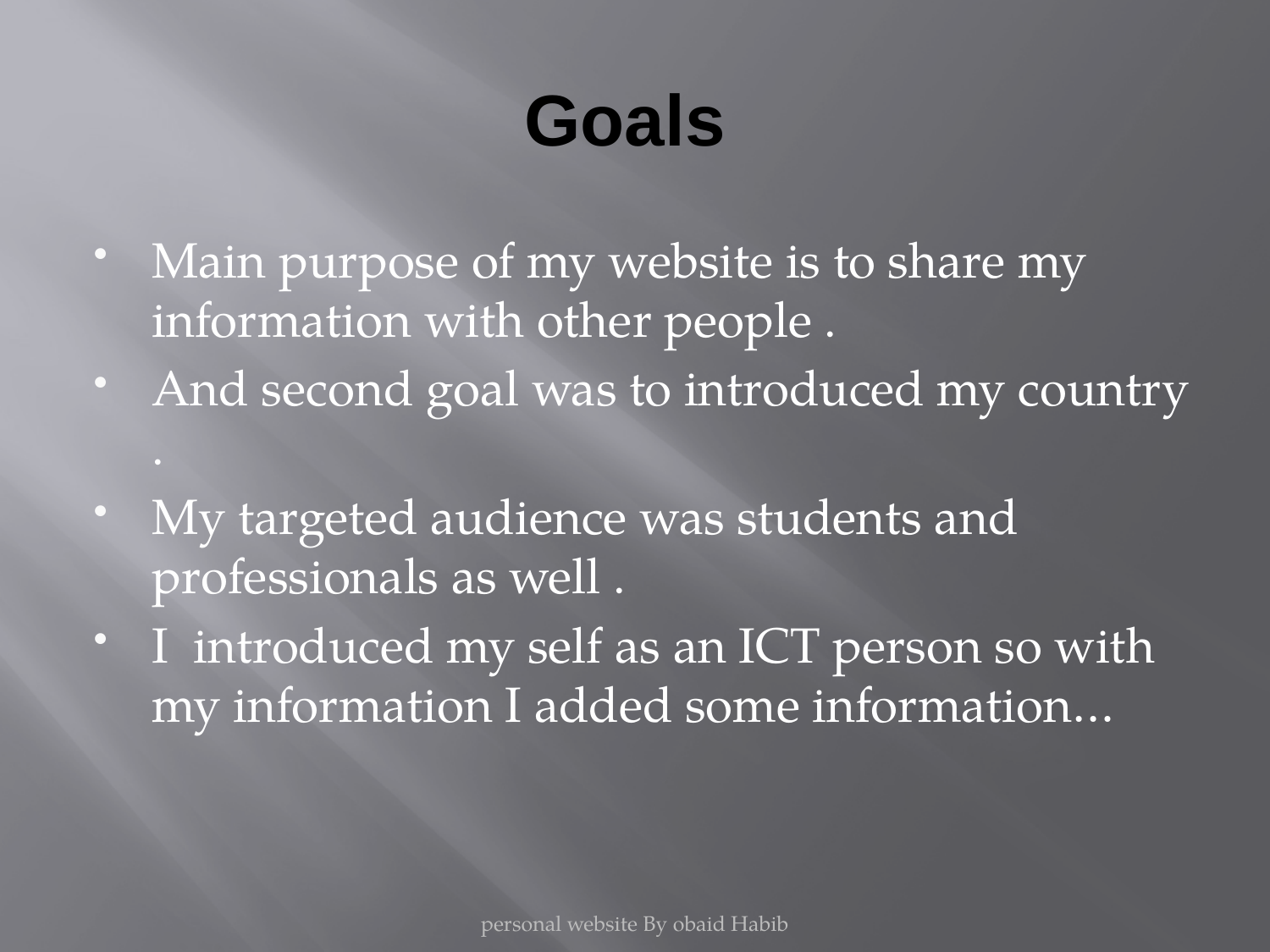

# Goals
Main purpose of my website is to share my information with other people .
And second goal was to introduced my country .
My targeted audience was students and professionals as well .
I  introduced my self as an ICT person so with my information I added some information…
personal website By obaid Habib